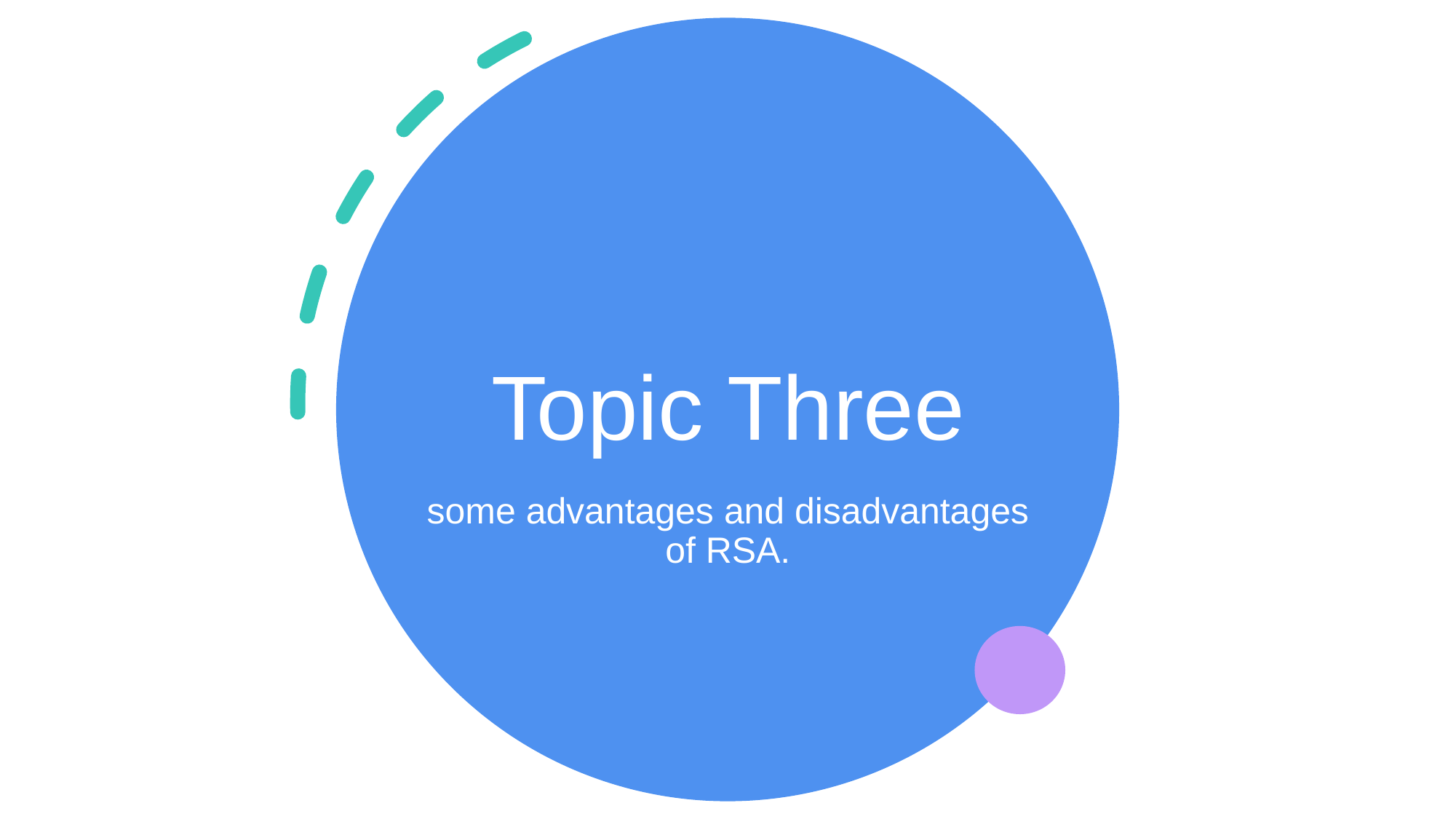

# Topic Three
some advantages and disadvantages of RSA.